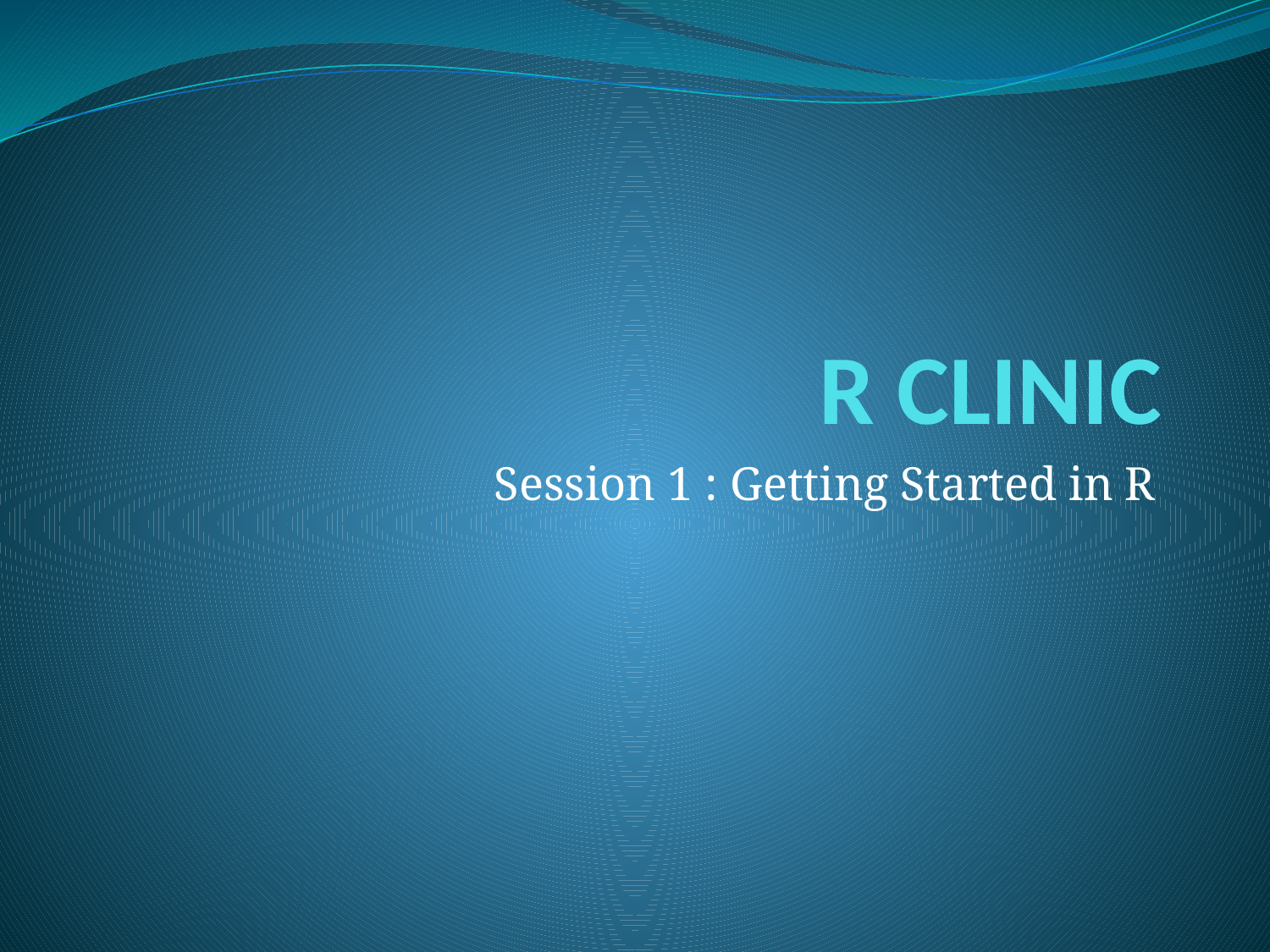

# R CLINIC
Session 1 : Getting Started in R